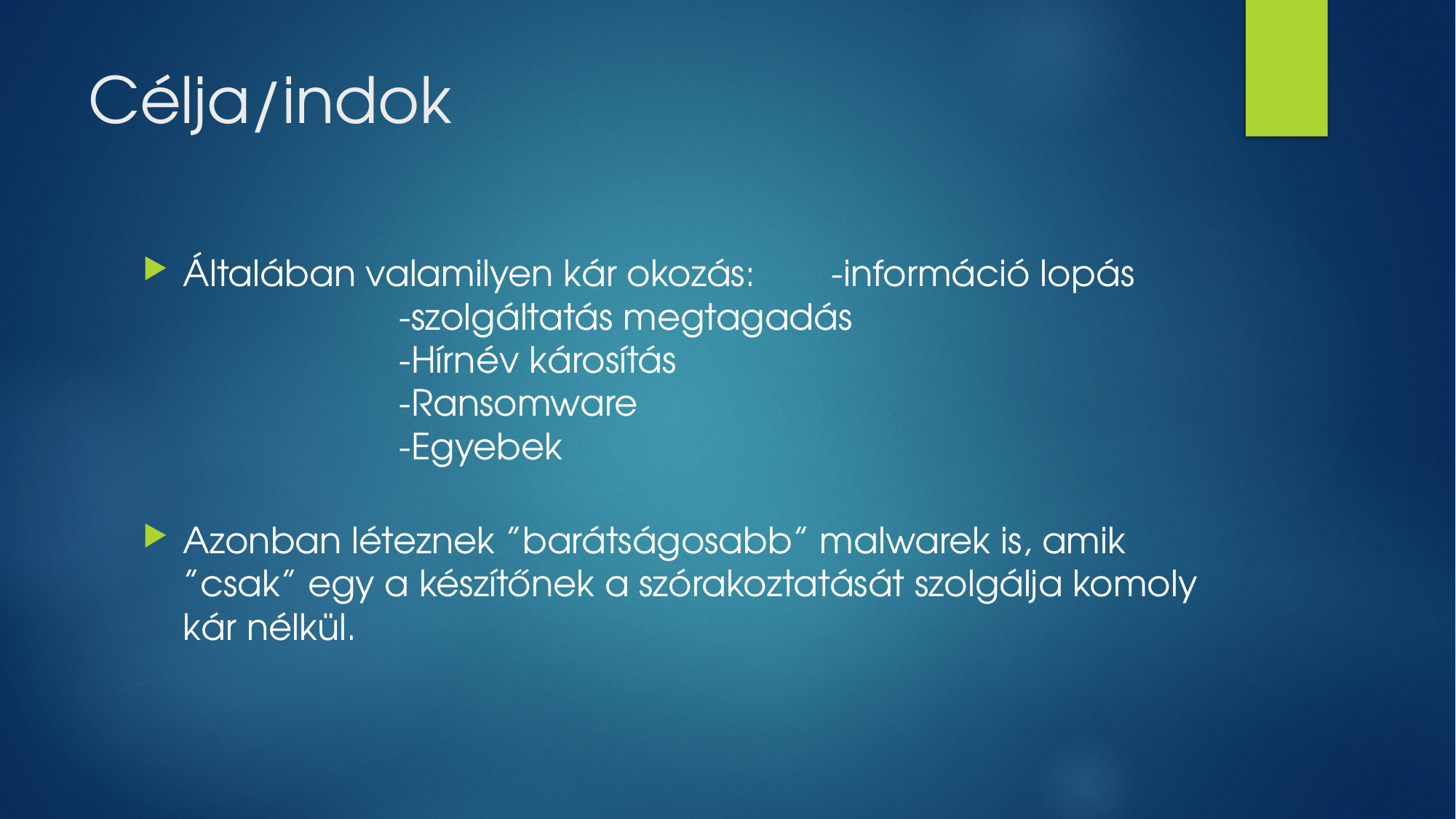

# Célja/indok
Általában valamilyen kár okozás: 	-információ lopás
									     		-szolgáltatás megtagadás
									     		-Hírnév károsítás
									     		-Ransomware
									     		-Egyebek
Azonban léteznek ”barátságosabb” malwarek is, amik ”csak” egy a készítőnek a szórakoztatását szolgálja komoly kár nélkül.